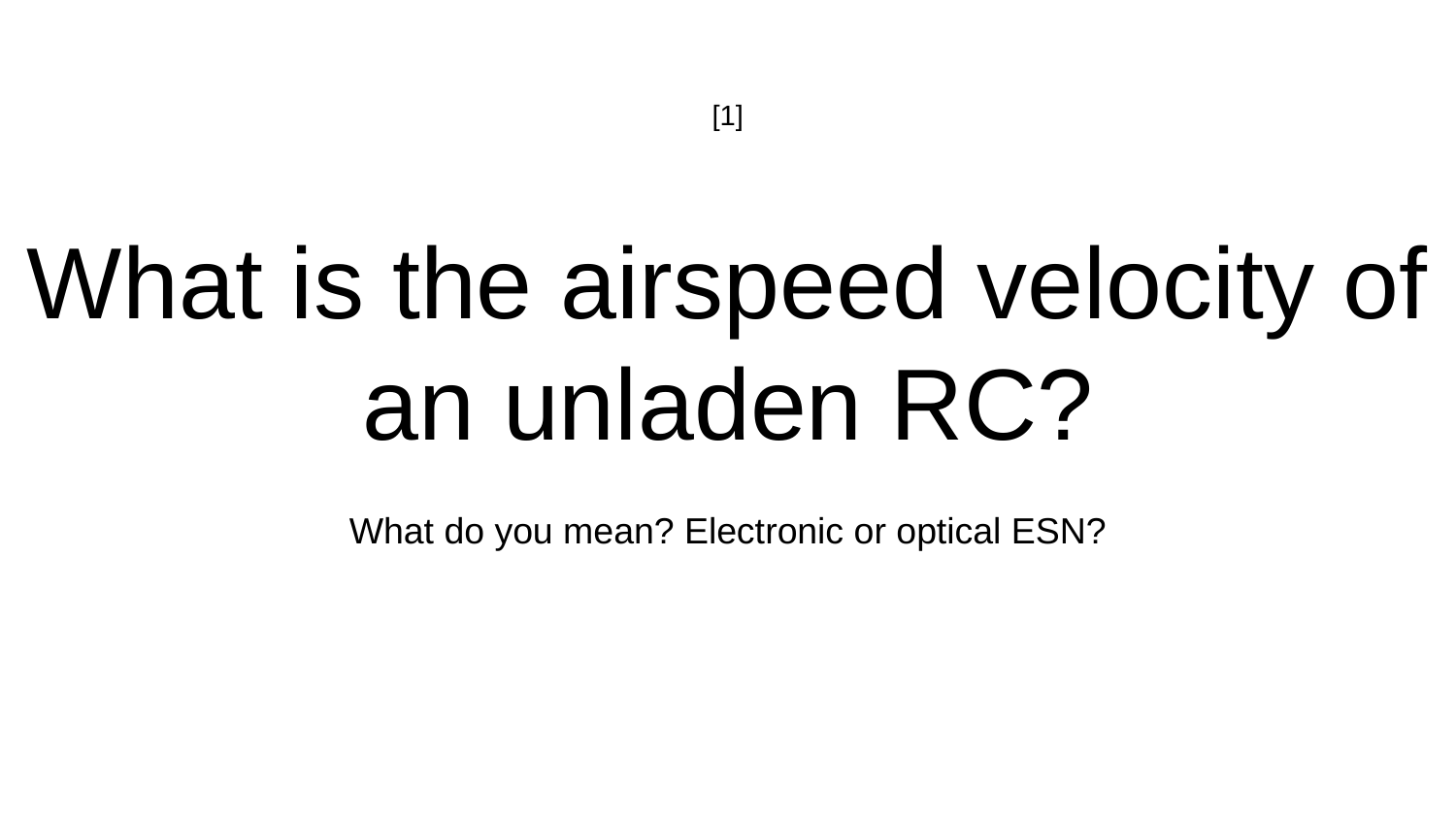

[1]
What is the airspeed velocity of an unladen RC?
What do you mean? Electronic or optical ESN?